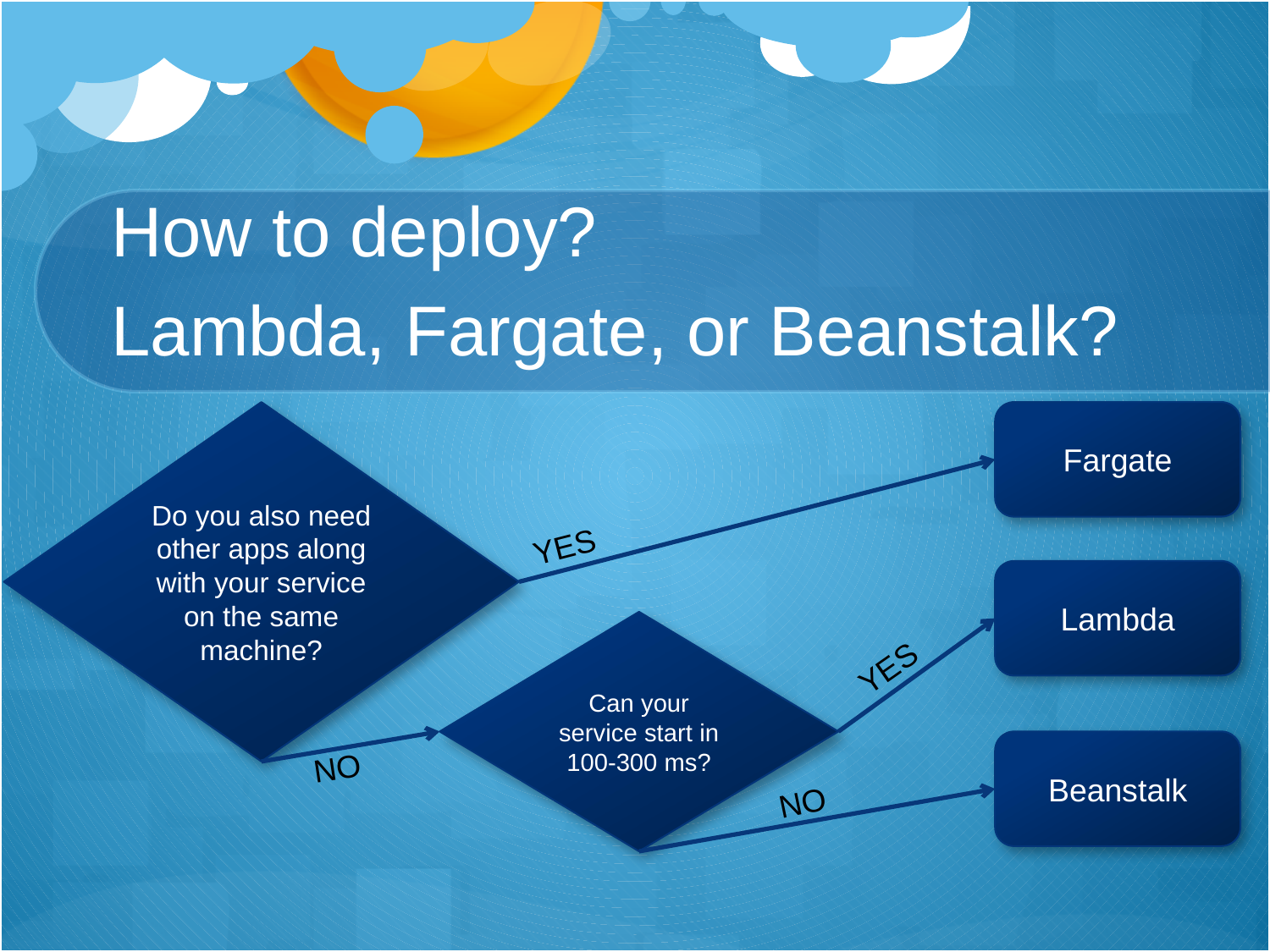

# How to deploy? Lambda, Fargate, or Beanstalk?
Do you also need other apps along with your service on the same machine?
Fargate
YES
Lambda
Can your service start in 100-300 ms?
YES
Beanstalk
NO
NO